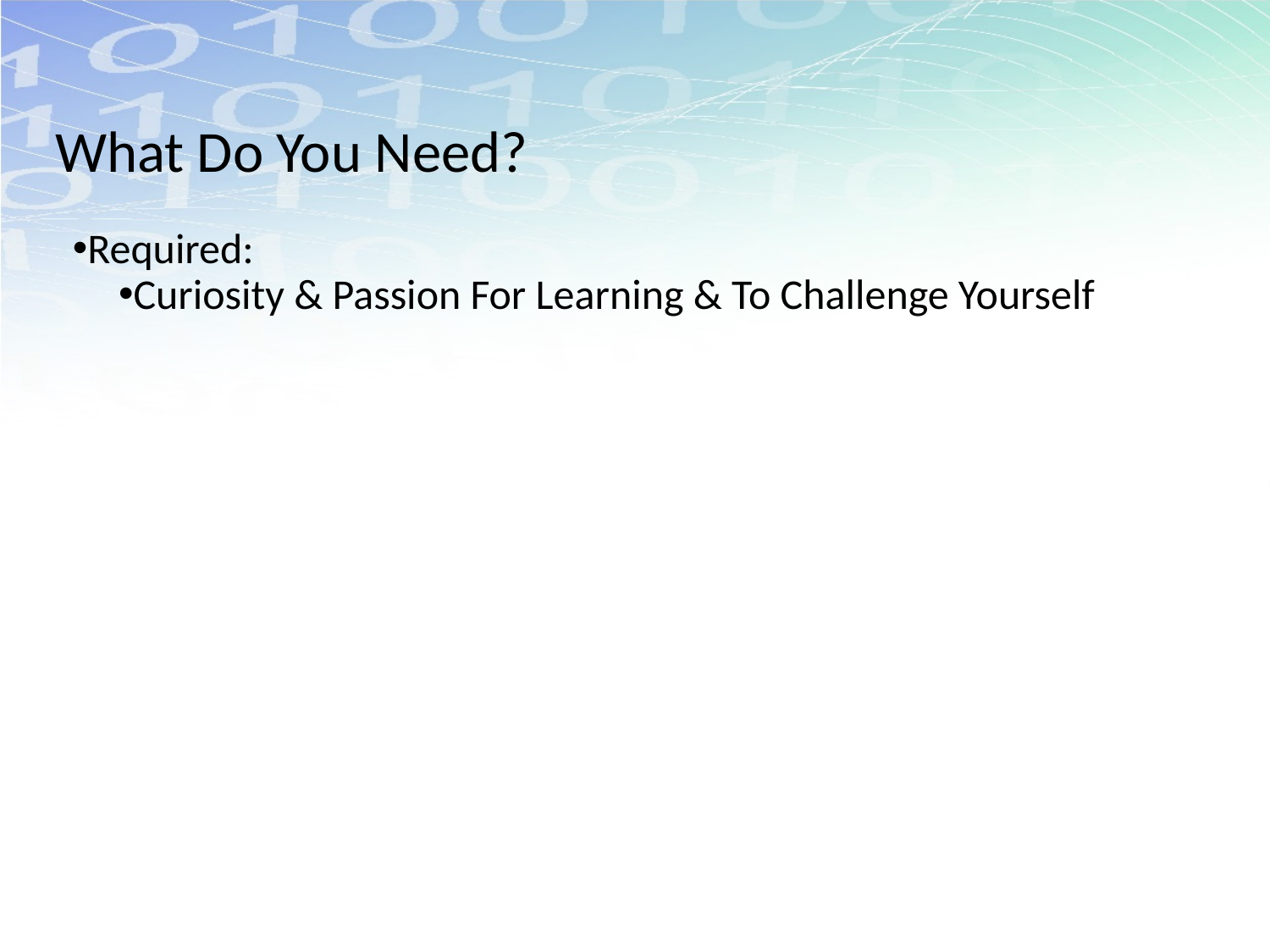

# What Do You Need?
Required:
Curiosity & Passion For Learning & To Challenge Yourself